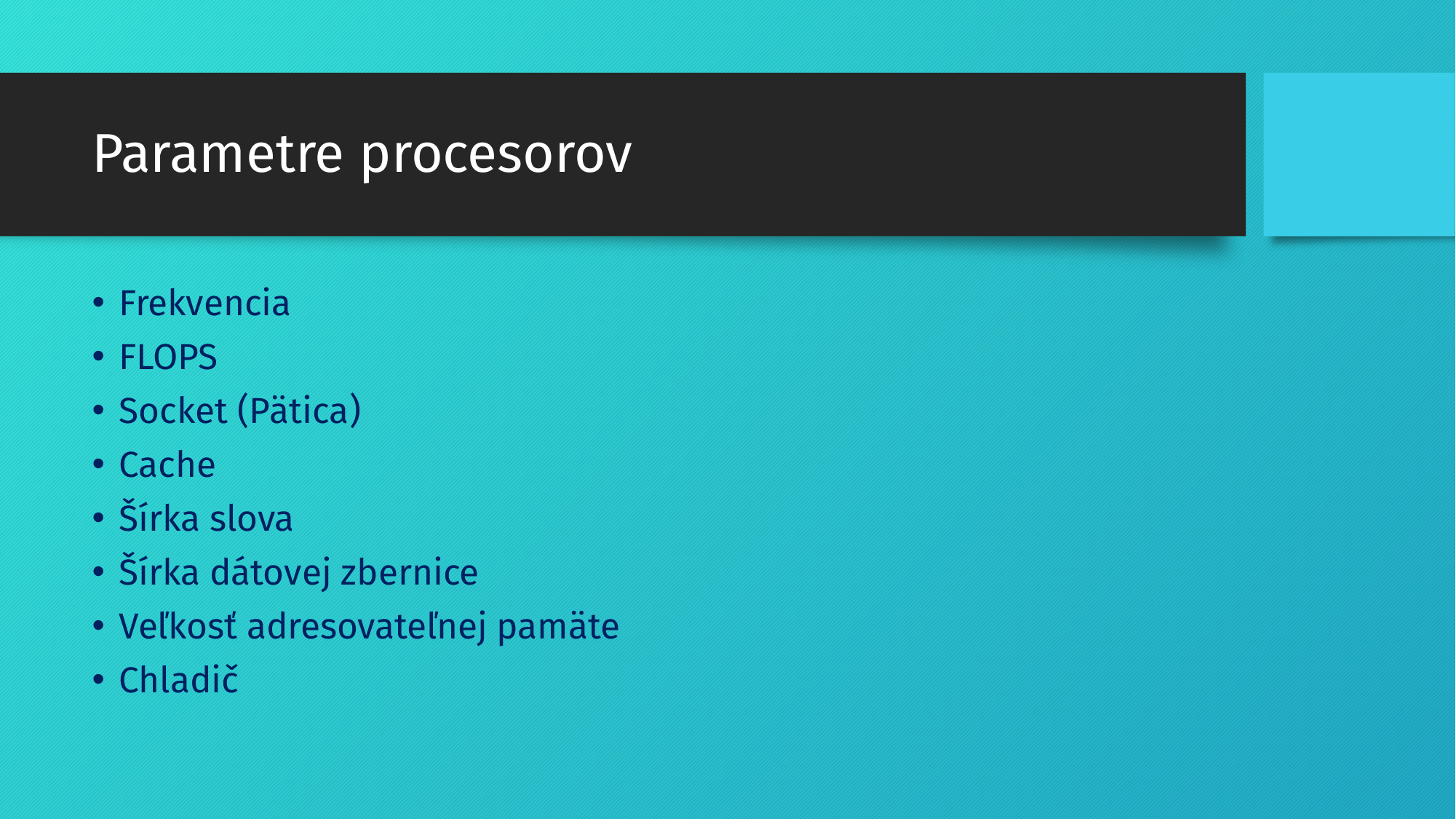

# Parametre procesorov
Frekvencia
FLOPS
Socket (Pätica)
Cache
Šírka slova
Šírka dátovej zbernice
Veľkosť adresovateľnej pamäte
Chladič